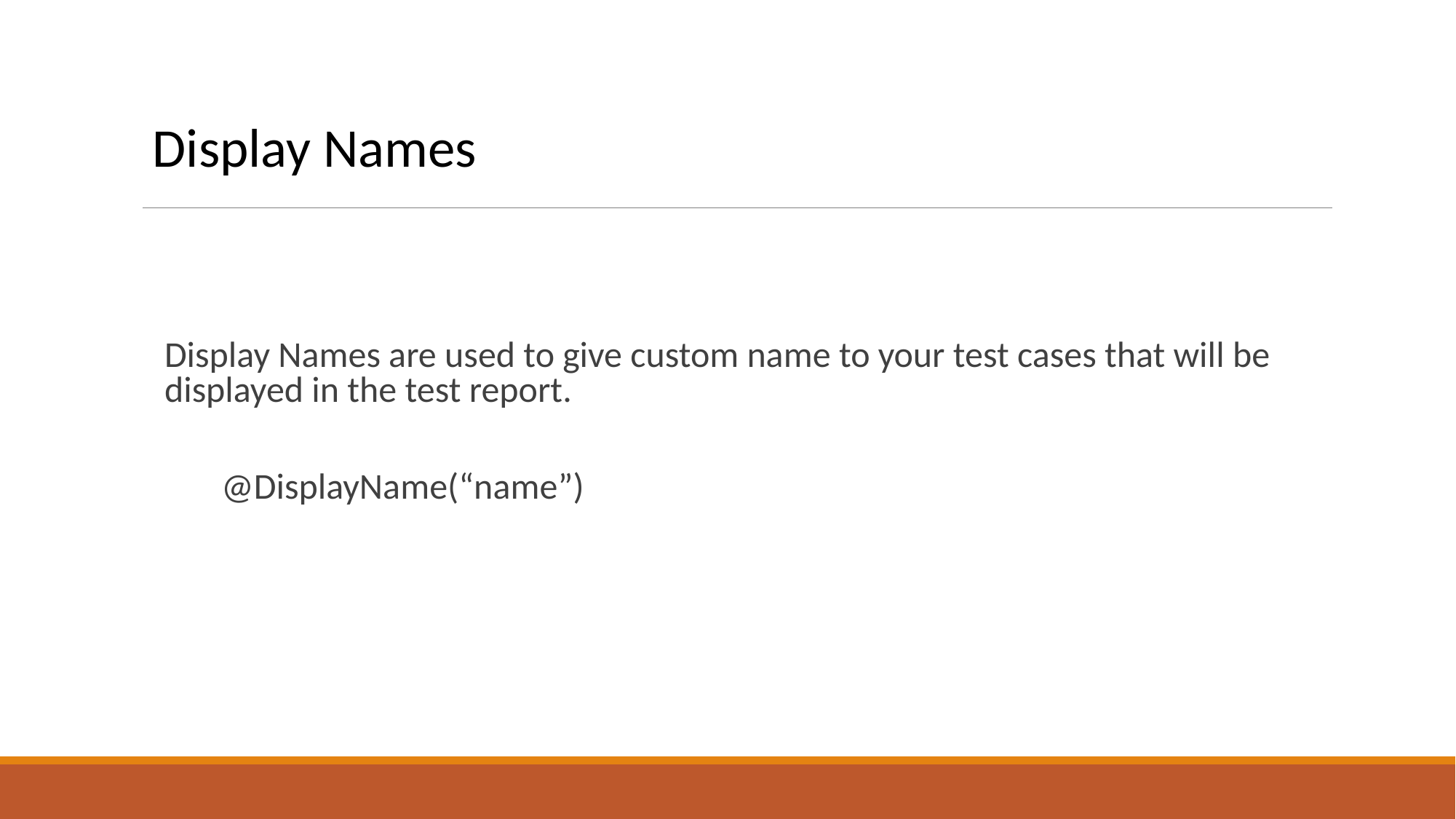

Display Names

Display Names are used to give custom name to your test cases that will be displayed in the test report.

@DisplayName(“name”)